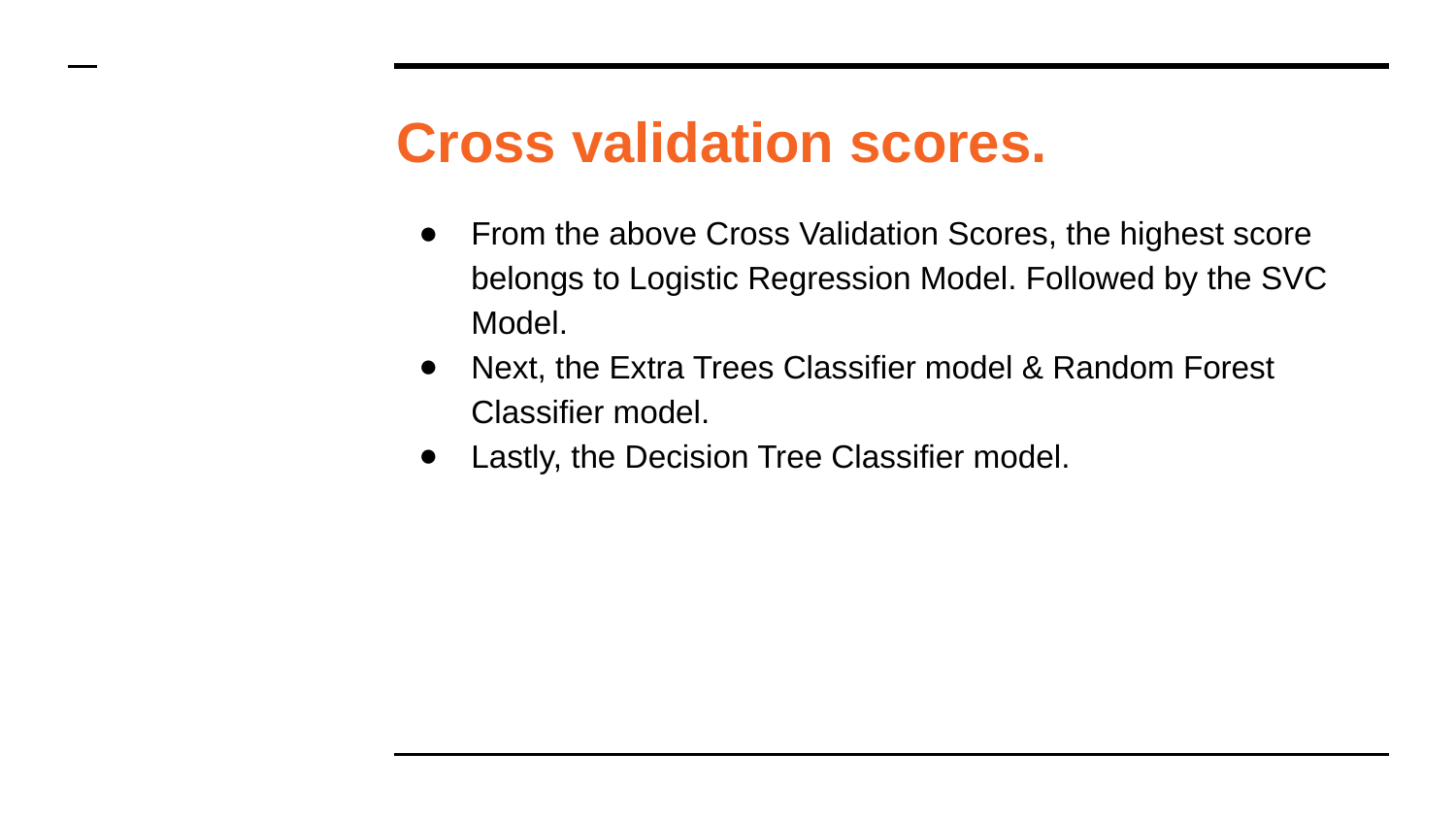

# Cross validation scores.
From the above Cross Validation Scores, the highest score belongs to Logistic Regression Model. Followed by the SVC Model.
Next, the Extra Trees Classifier model & Random Forest Classifier model.
Lastly, the Decision Tree Classifier model.